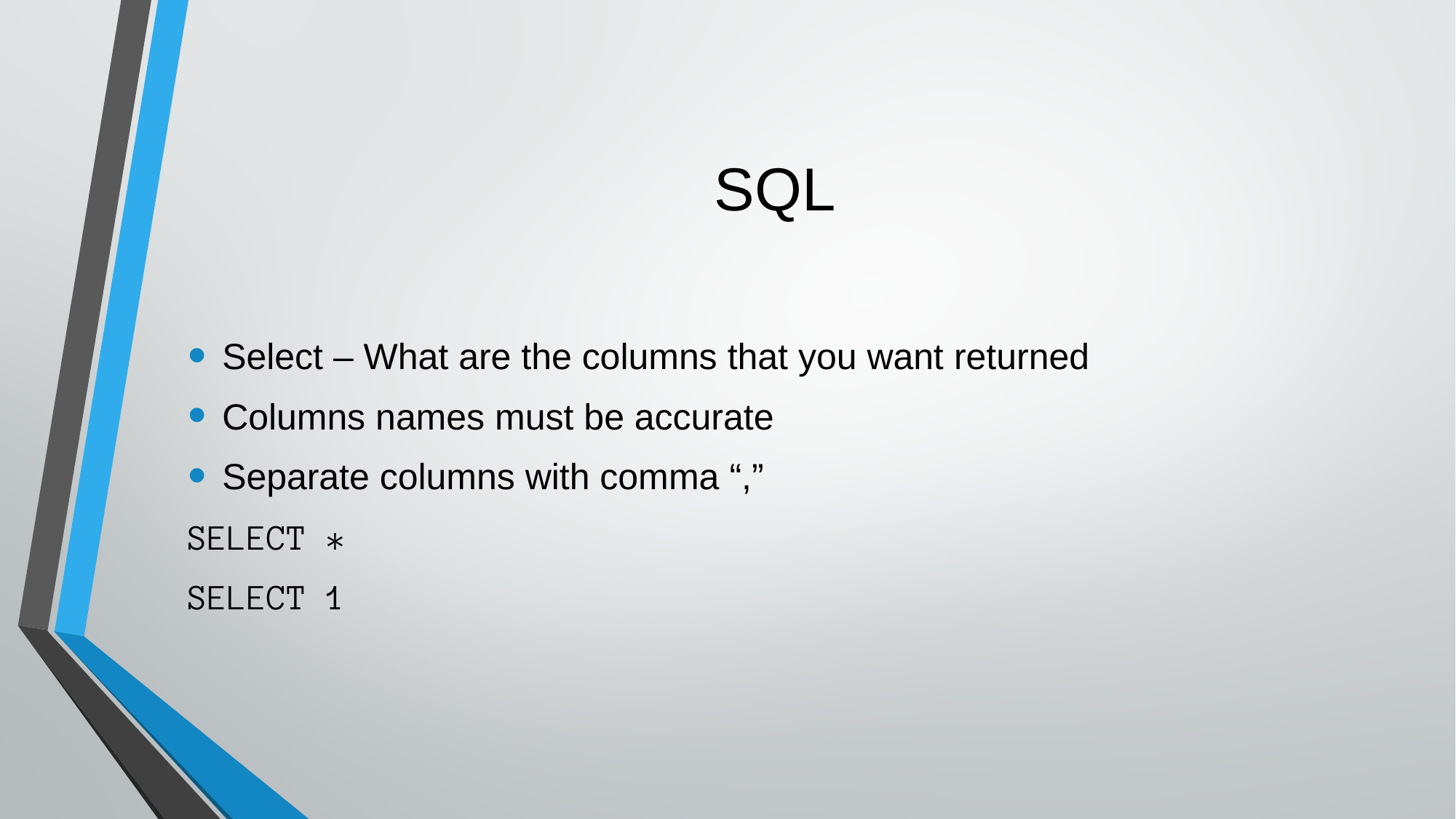

# SQL
Select – What are the columns that you want returned
Columns names must be accurate
Separate columns with comma “,”
SELECT *
SELECT 1